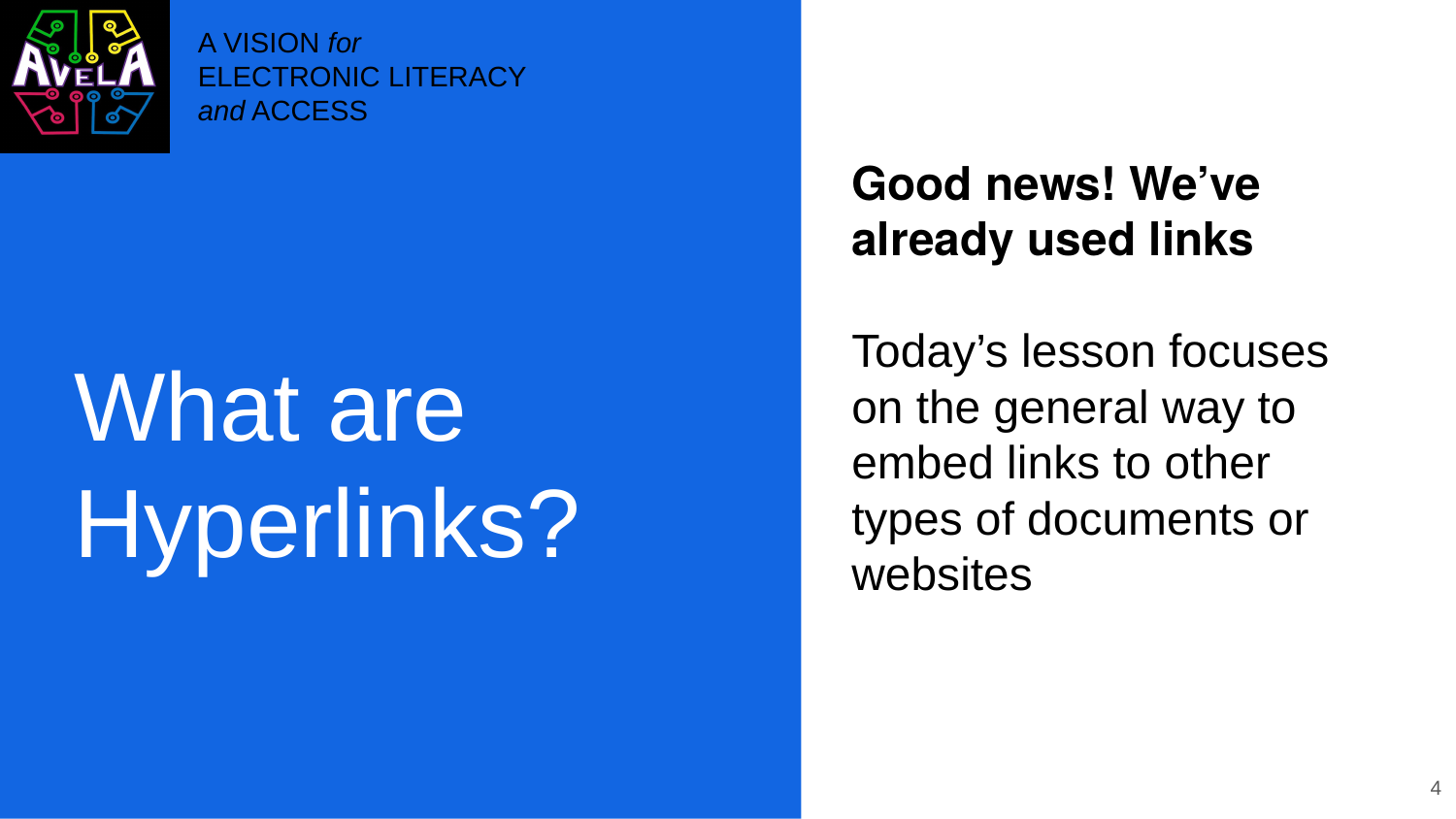

Good news! We’ve already used links

Today’s lesson focuses on the general way to embed links to other types of documents or websites
# What are Hyperlinks?
4